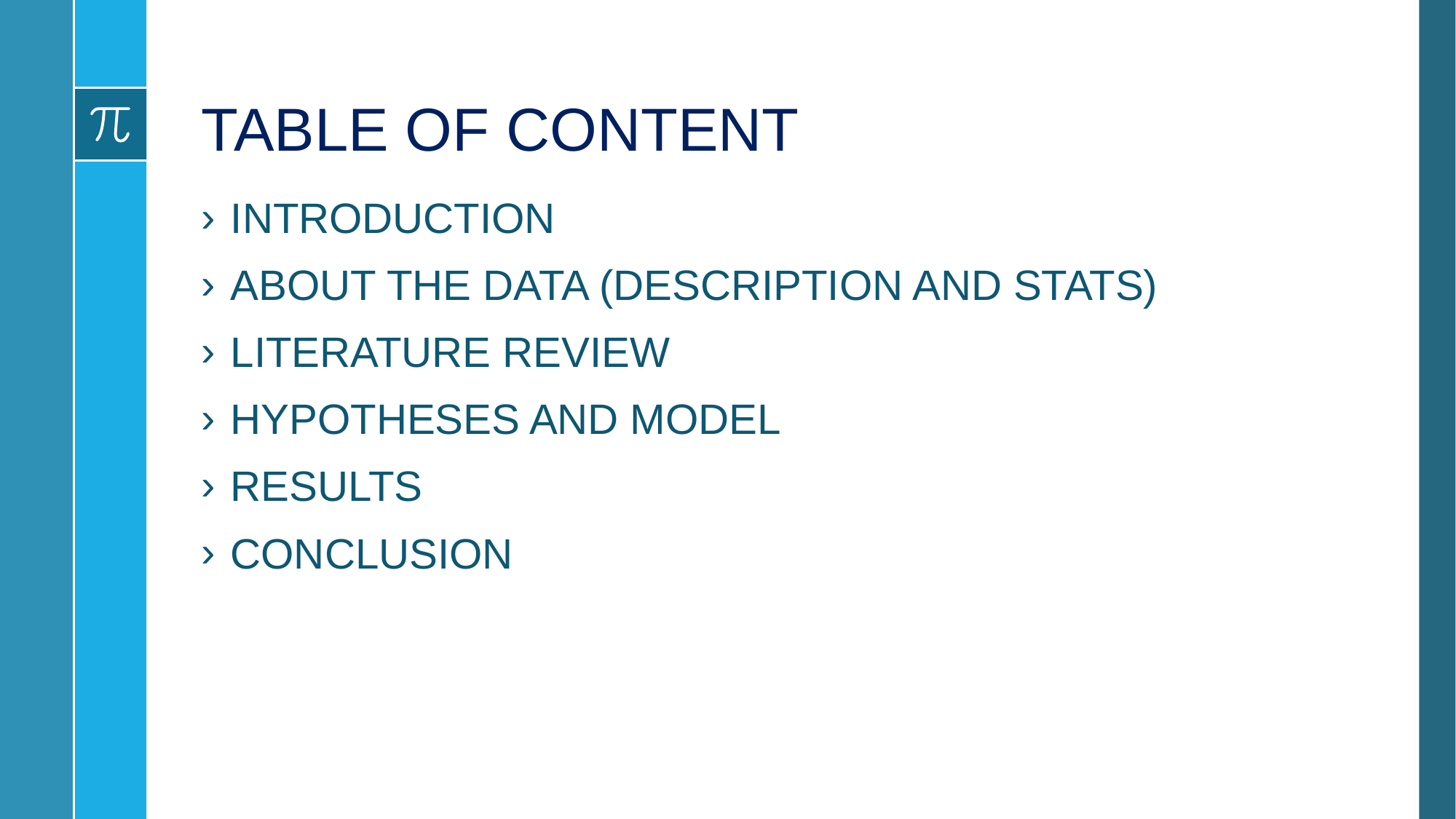

# TABLE OF CONTENT
INTRODUCTION
ABOUT THE DATA (DESCRIPTION AND STATS)
LITERATURE REVIEW
HYPOTHESES AND MODEL
RESULTS
CONCLUSION